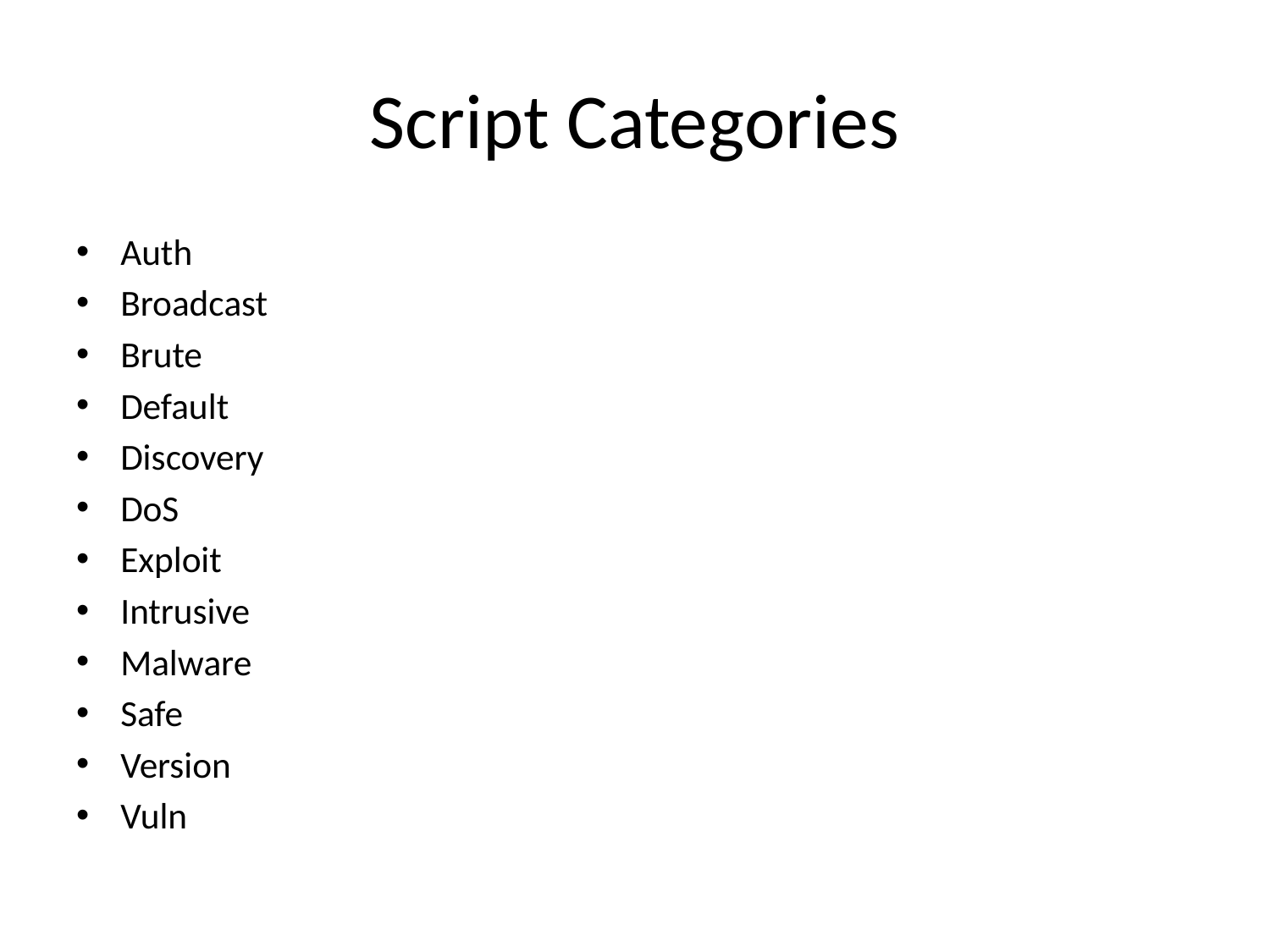

# Script Categories
Auth
Broadcast
Brute
Default
Discovery
DoS
Exploit
Intrusive
Malware
Safe
Version
Vuln